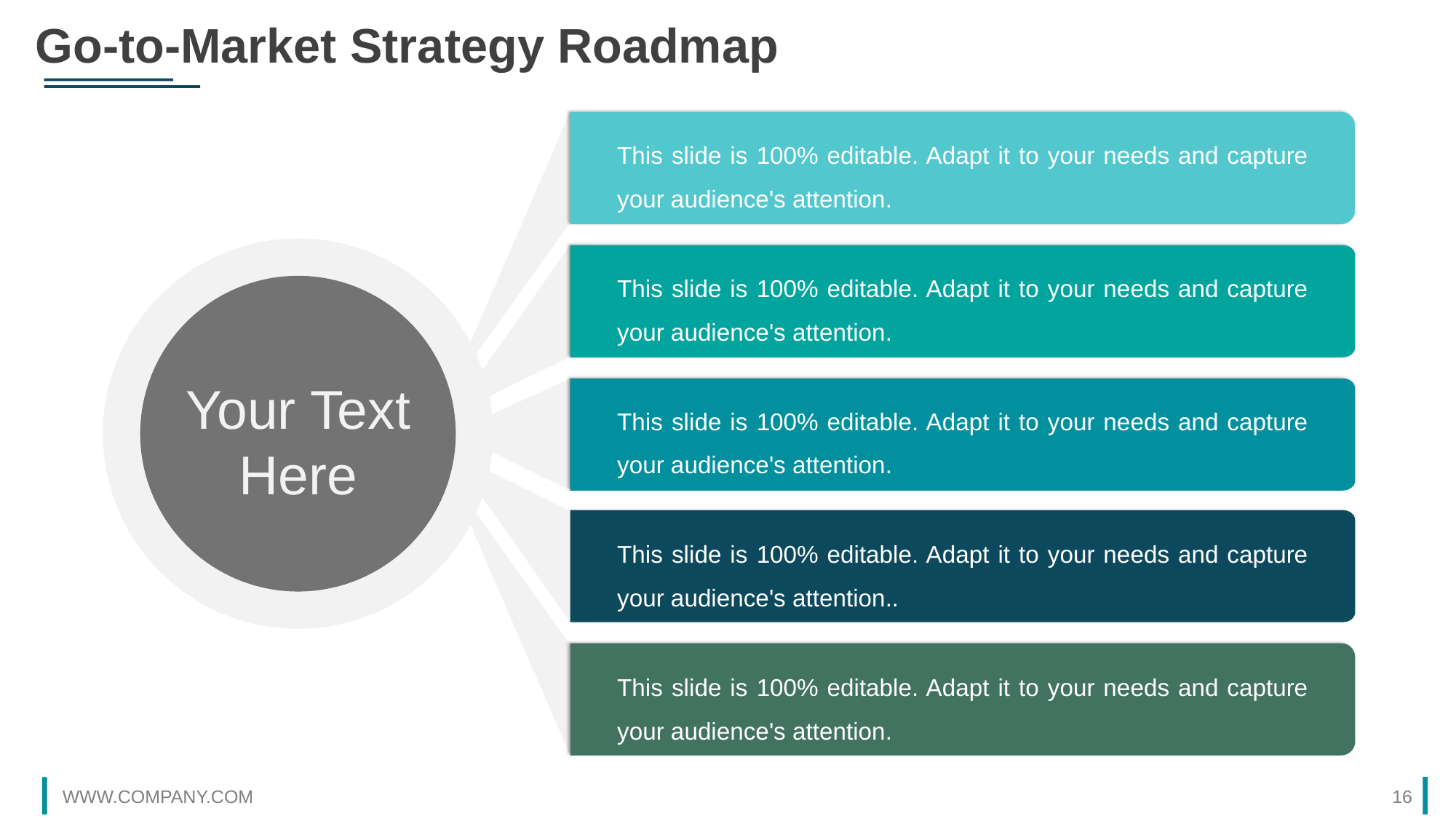

Go-to-Market Strategy Roadmap

This slide is 100% editable. Adapt it to your needs and capture your audience's attention.

This slide is 100% editable. Adapt it to your needs and capture your audience's attention.

This slide is 100% editable. Adapt it to your needs and capture your audience's attention.

This slide is 100% editable. Adapt it to your needs and capture your audience's attention..

This slide is 100% editable. Adapt it to your needs and capture your audience's attention.

Your Text Here
WWW.COMPANY.COM
16